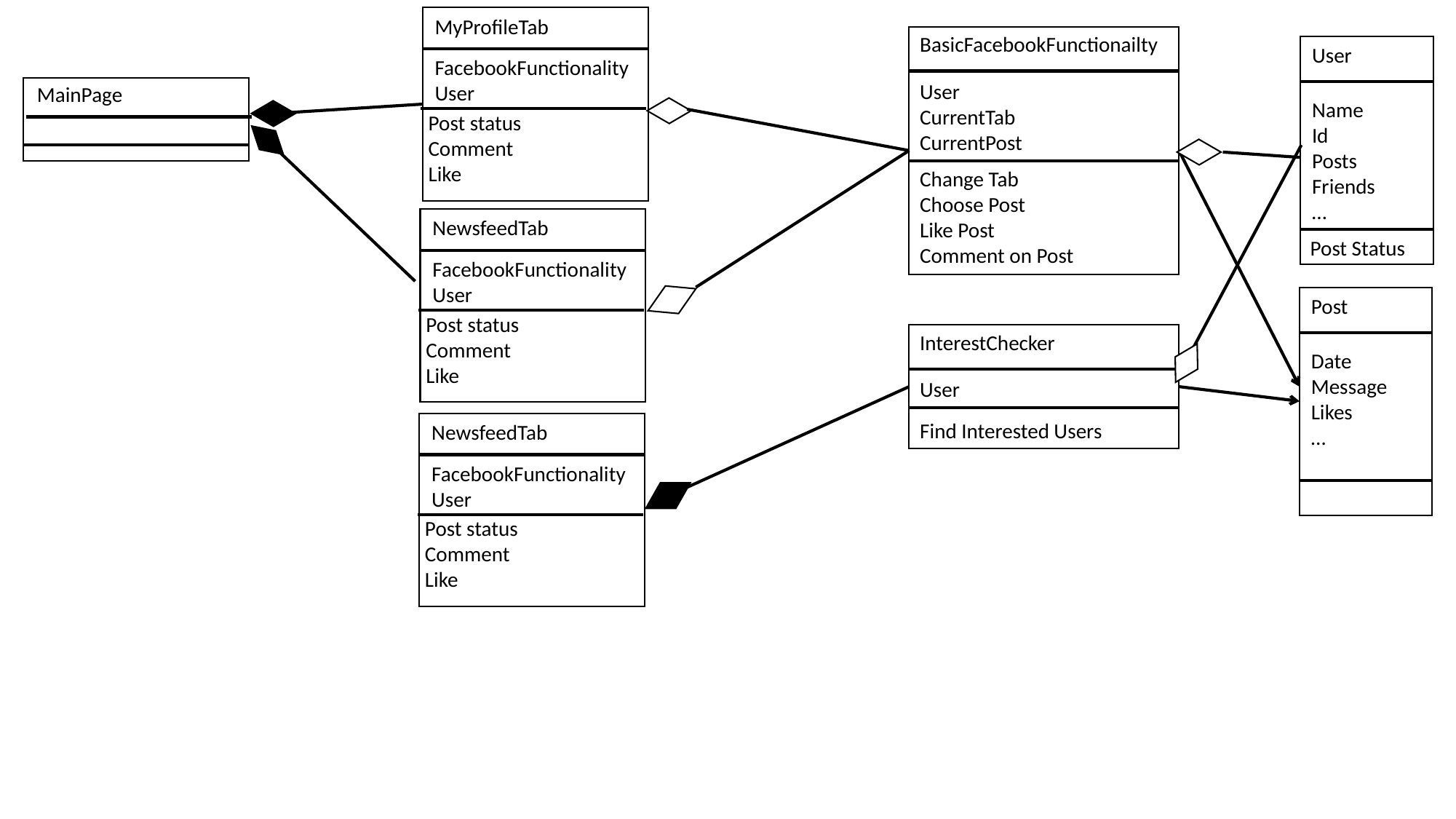

MyProfileTab
FacebookFunctionality
User
Post status
Comment
Like
BasicFacebookFunctionailty

User
CurrentTab
CurrentPost
Change Tab
Choose Post
Like Post
Comment on Post

User
Name
Id
Posts
Friends
…
Post Status
MainPage

NewsfeedTab
FacebookFunctionality
User
Post status
Comment
Like

Post
Date
Message
Likes
…

InterestChecker

User
Find Interested Users

NewsfeedTab
FacebookFunctionality
User
Post status
Comment
Like